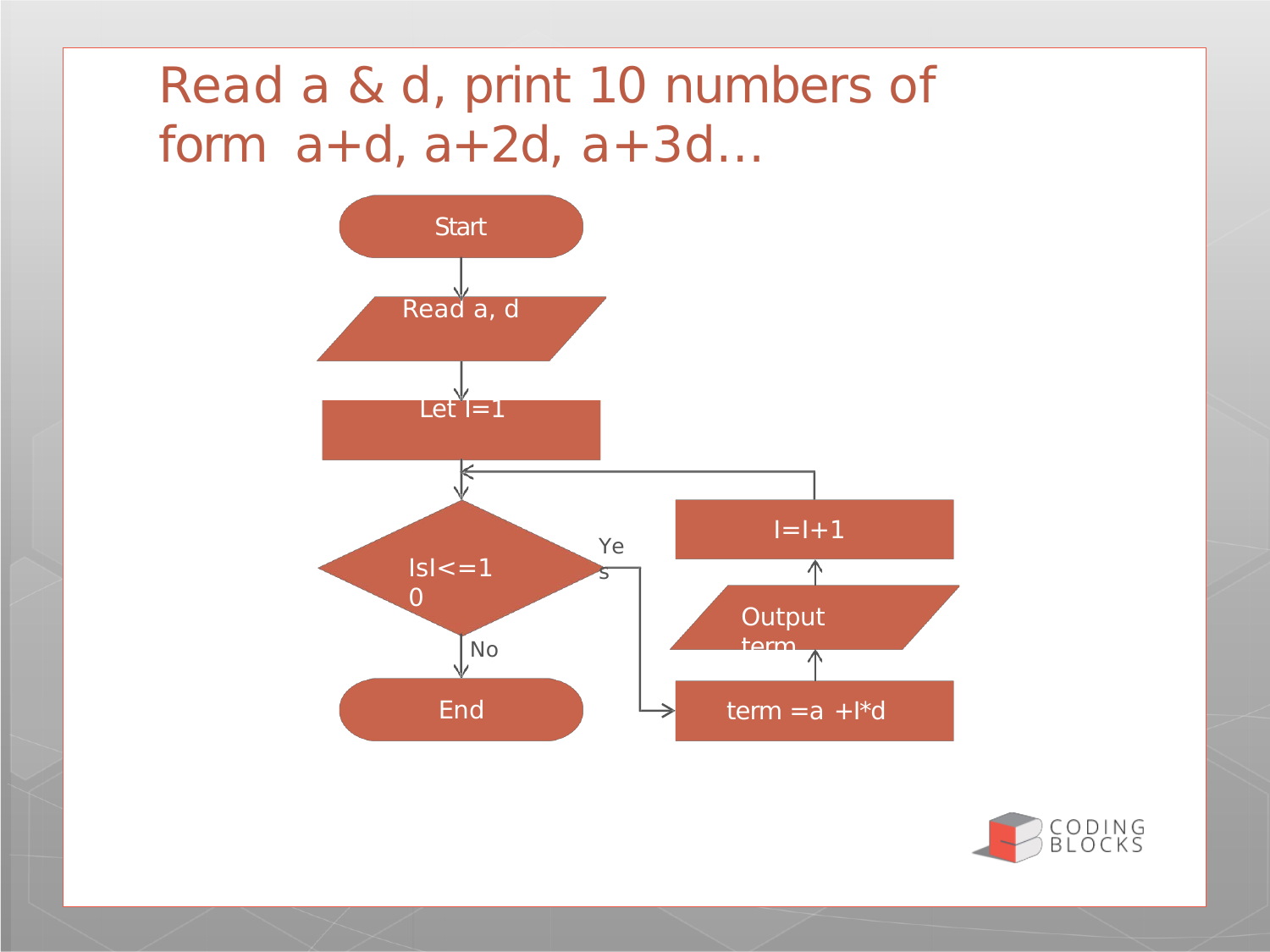

# Read a & d, print 10 numbers of form  a+d, a+2d, a+3d…

Start

Read a, d

Let I=1

I=I+1
Yes
IsI<=10

Output term

No

End
term =a +I*d